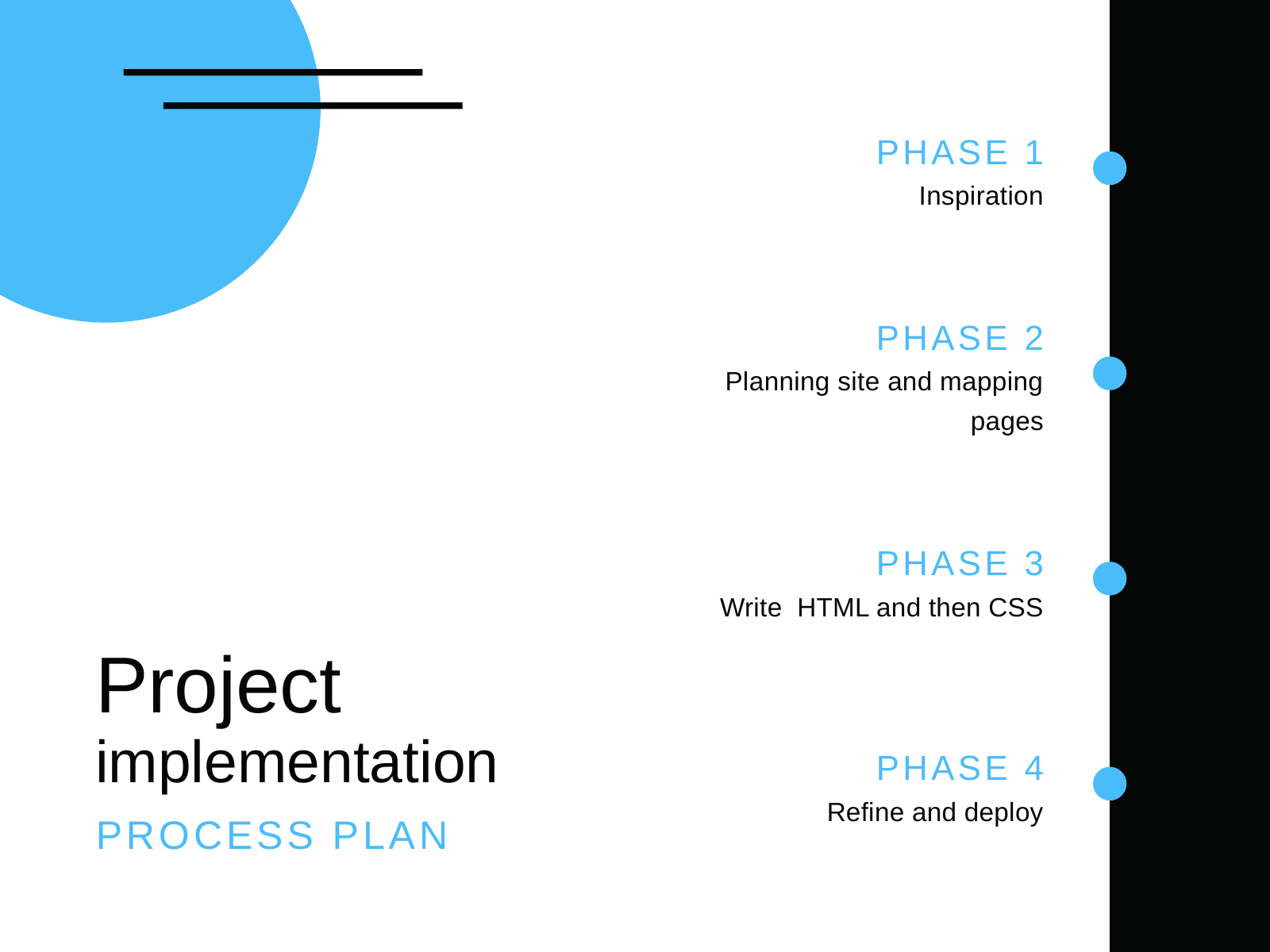

PHASE 1
Inspiration

PHASE 2
Planning site and mapping pages

PHASE 3
Write  HTML and then CSS

Project
implementation
PROCESS PLAN
PHASE 4
Refine and deploy